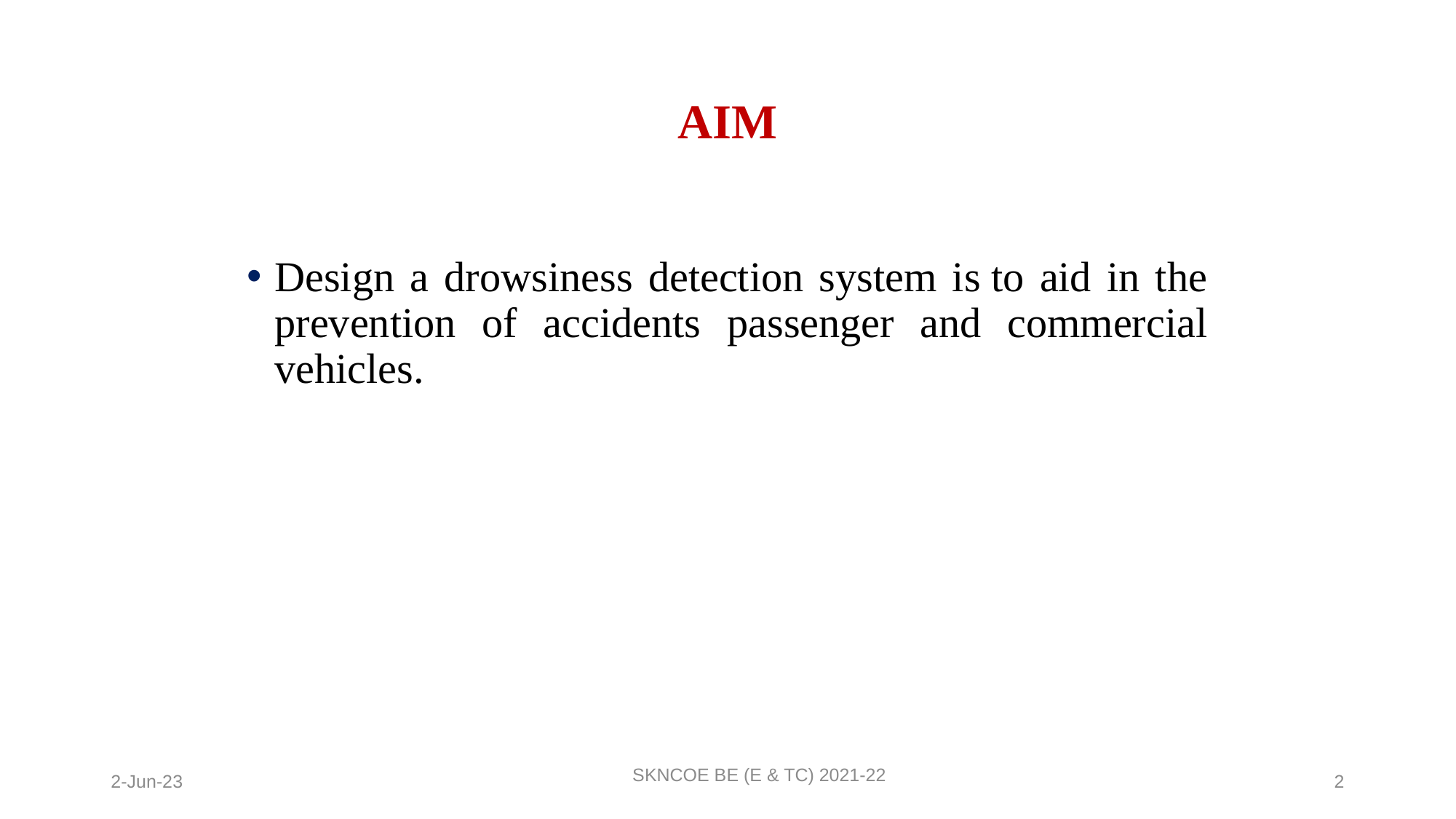

# AIM

Design a drowsiness detection system is to aid in the prevention of accidents passenger and commercial vehicles.

SKNCOE BE (E & TC) 2021-22
2-Jun-23
2